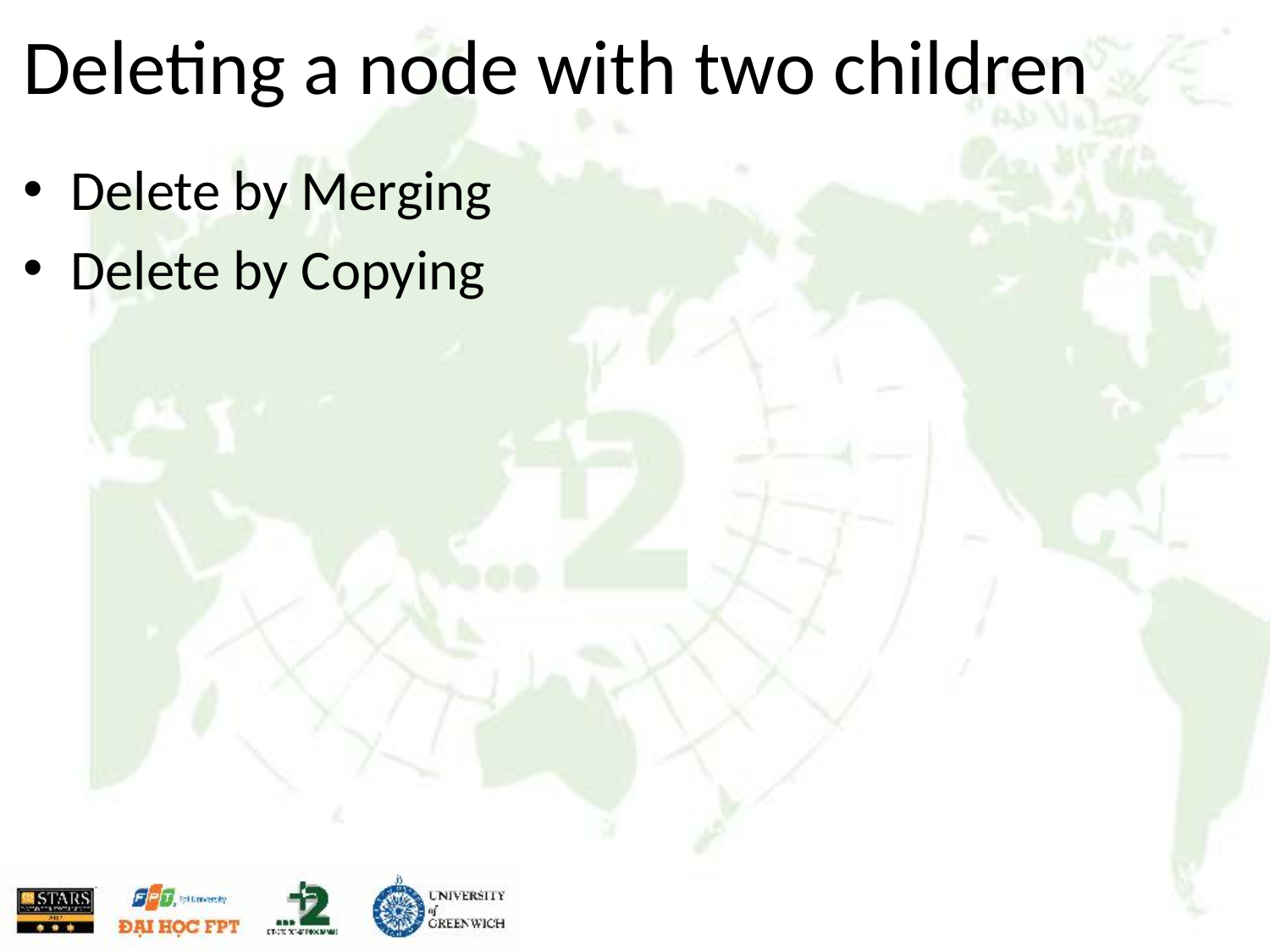

# Deleting a node with two children
Delete by Merging
Delete by Copying